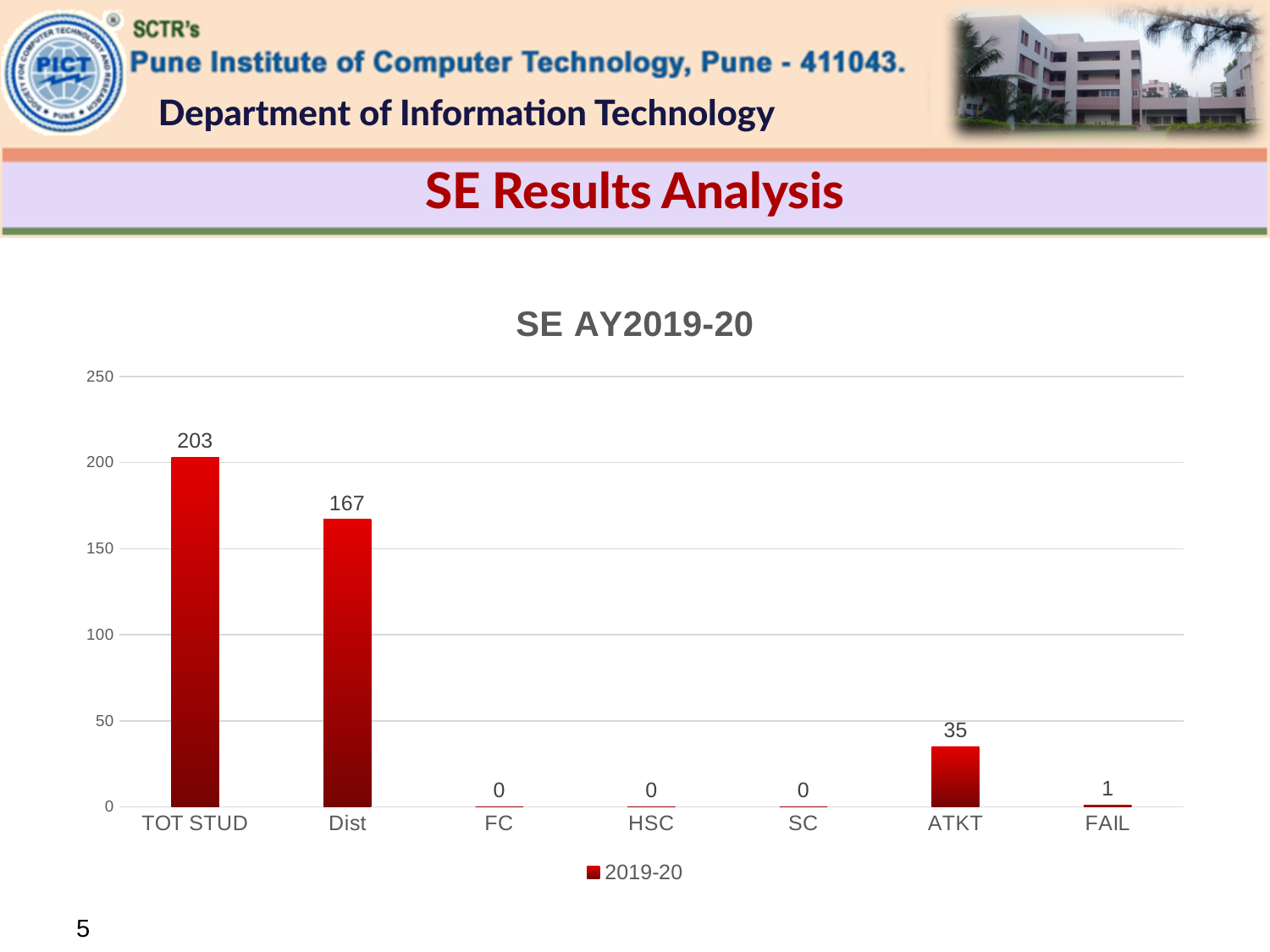

# SE Results Analysis

### Chart: SE AY2019-20

| Category | 2019-20 |
|---|---|
| TOT STUD | 203.0 |
| Dist | 167.0 |
| FC | 0.0 |
| HSC | 0.0 |
| SC | 0.0 |
| ATKT | 35.0 |
| FAIL | 1.0 |
5